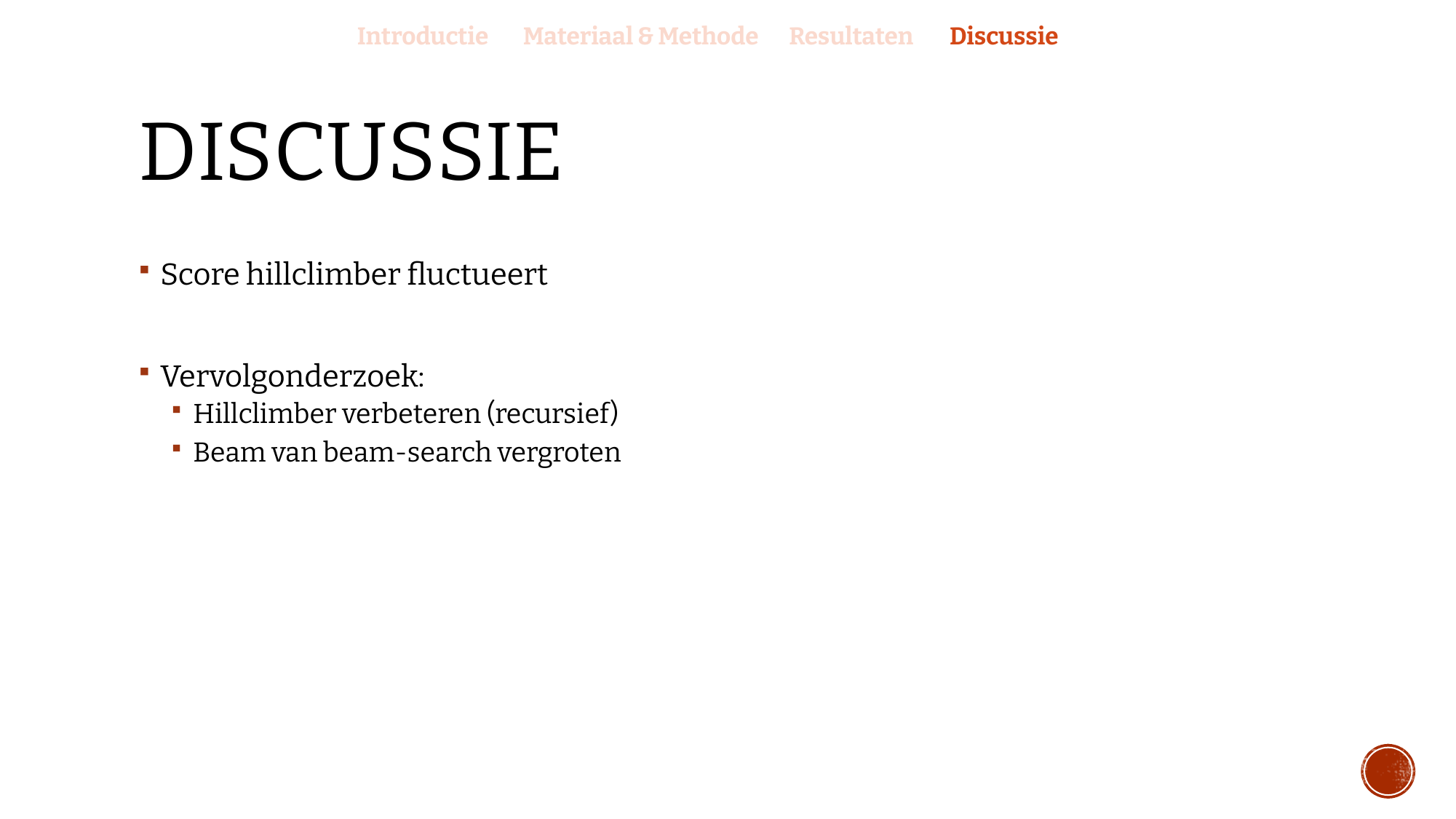

Introductie        Materiaal & Methode       Resultaten        Discussie
# discussie
Score hillclimber fluctueert

Vervolgonderzoek:
Hillclimber verbeteren (recursief)
Beam van beam-search vergroten